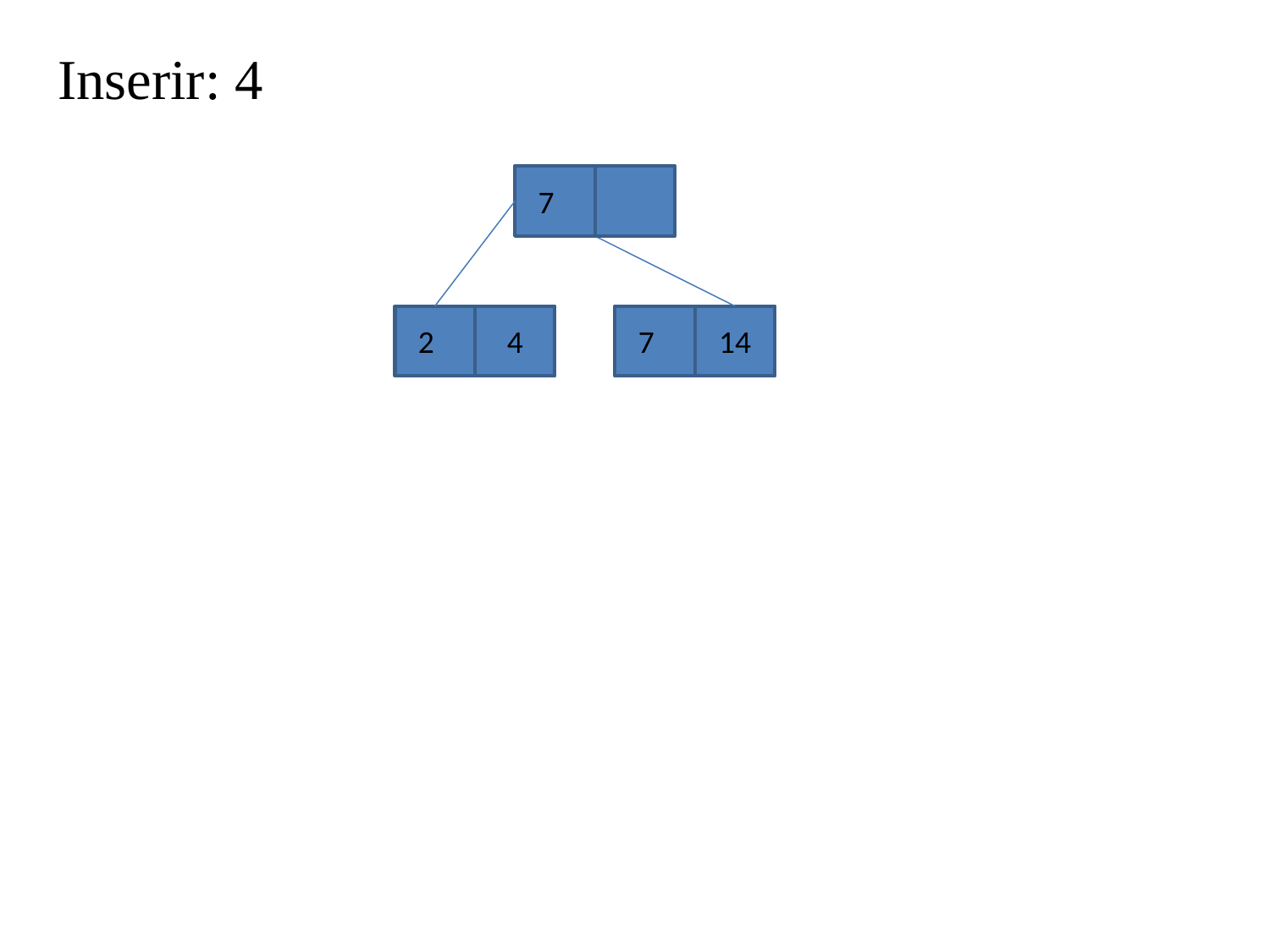

Inserir: 4

7

4

14
2
7